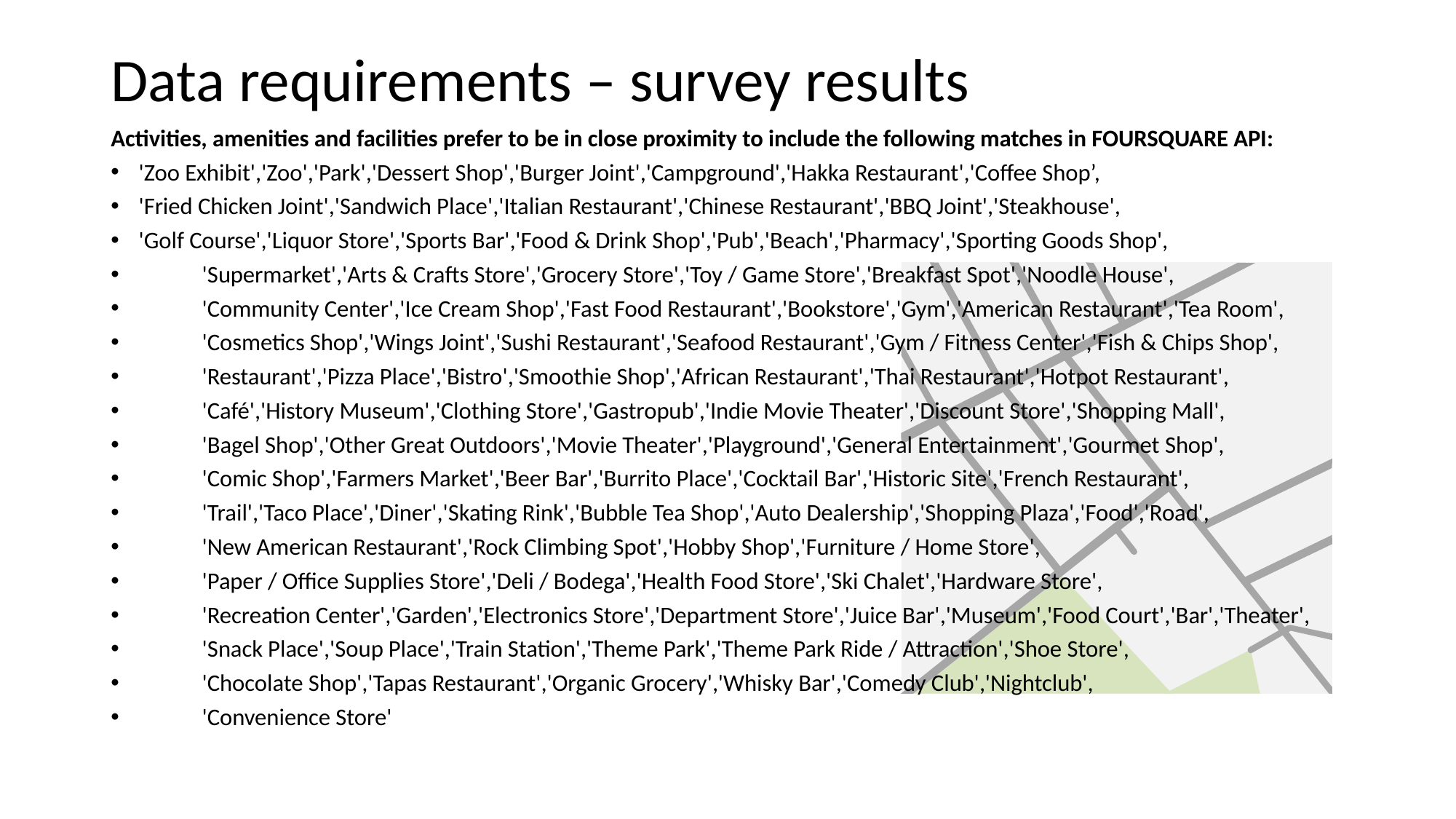

# Data requirements – survey results
Activities, amenities and facilities prefer to be in close proximity to include the following matches in FOURSQUARE API:
'Zoo Exhibit','Zoo','Park','Dessert Shop','Burger Joint','Campground','Hakka Restaurant','Coffee Shop’,
'Fried Chicken Joint','Sandwich Place','Italian Restaurant','Chinese Restaurant','BBQ Joint','Steakhouse',
'Golf Course','Liquor Store','Sports Bar','Food & Drink Shop','Pub','Beach','Pharmacy','Sporting Goods Shop',
            'Supermarket','Arts & Crafts Store','Grocery Store','Toy / Game Store','Breakfast Spot','Noodle House',
            'Community Center','Ice Cream Shop','Fast Food Restaurant','Bookstore','Gym','American Restaurant','Tea Room',
            'Cosmetics Shop','Wings Joint','Sushi Restaurant','Seafood Restaurant','Gym / Fitness Center','Fish & Chips Shop',
            'Restaurant','Pizza Place','Bistro','Smoothie Shop','African Restaurant','Thai Restaurant','Hotpot Restaurant',
            'Café','History Museum','Clothing Store','Gastropub','Indie Movie Theater','Discount Store','Shopping Mall',
            'Bagel Shop','Other Great Outdoors','Movie Theater','Playground','General Entertainment','Gourmet Shop',
            'Comic Shop','Farmers Market','Beer Bar','Burrito Place','Cocktail Bar','Historic Site','French Restaurant',
            'Trail','Taco Place','Diner','Skating Rink','Bubble Tea Shop','Auto Dealership','Shopping Plaza','Food','Road',
            'New American Restaurant','Rock Climbing Spot','Hobby Shop','Furniture / Home Store',
            'Paper / Office Supplies Store','Deli / Bodega','Health Food Store','Ski Chalet','Hardware Store',
            'Recreation Center','Garden','Electronics Store','Department Store','Juice Bar','Museum','Food Court','Bar','Theater',
            'Snack Place','Soup Place','Train Station','Theme Park','Theme Park Ride / Attraction','Shoe Store',
            'Chocolate Shop','Tapas Restaurant','Organic Grocery','Whisky Bar','Comedy Club','Nightclub',
            'Convenience Store'